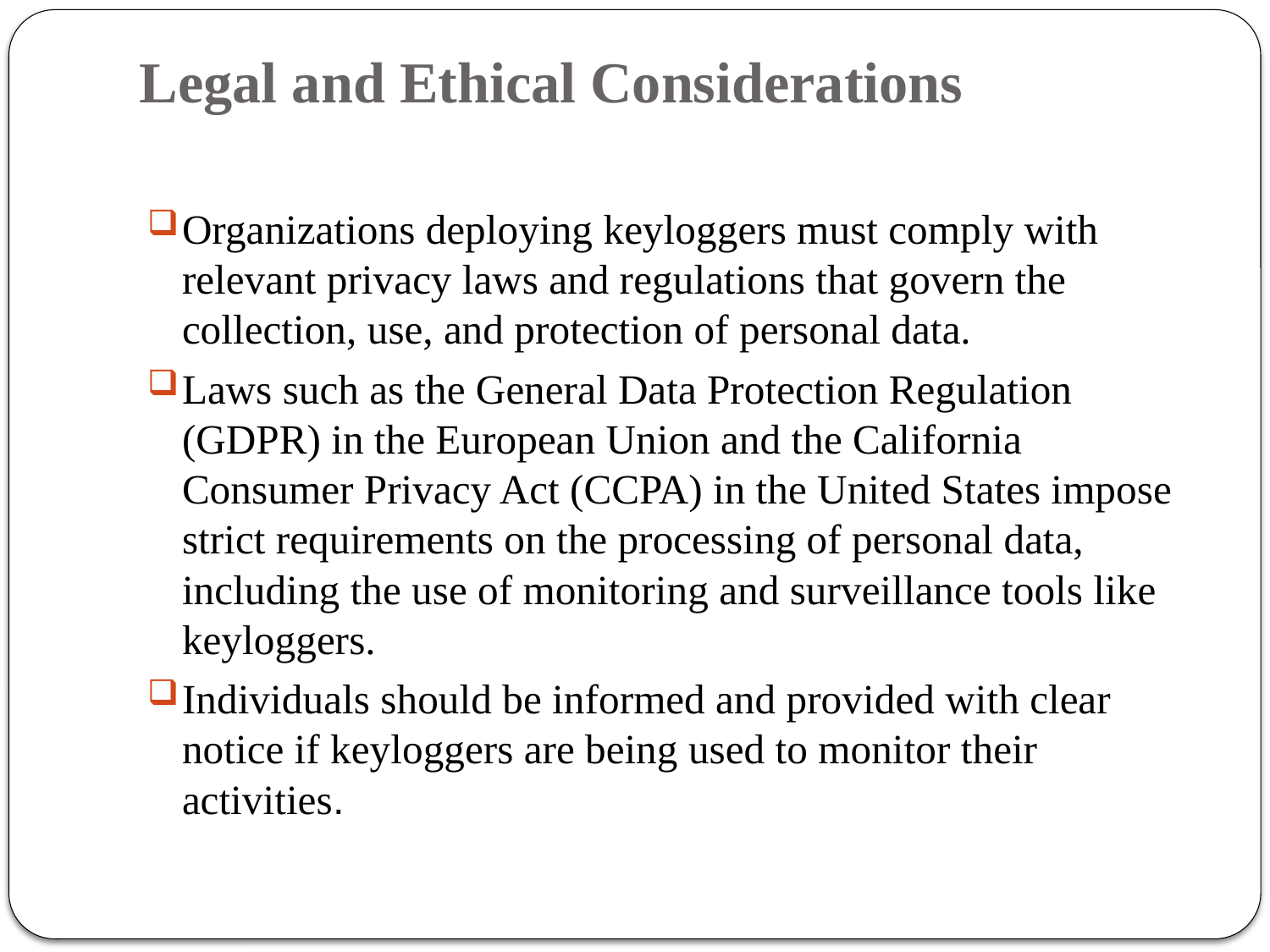

# Legal and Ethical Considerations
Organizations deploying keyloggers must comply with relevant privacy laws and regulations that govern the collection, use, and protection of personal data.
Laws such as the General Data Protection Regulation (GDPR) in the European Union and the California Consumer Privacy Act (CCPA) in the United States impose strict requirements on the processing of personal data, including the use of monitoring and surveillance tools like keyloggers.
Individuals should be informed and provided with clear notice if keyloggers are being used to monitor their activities.